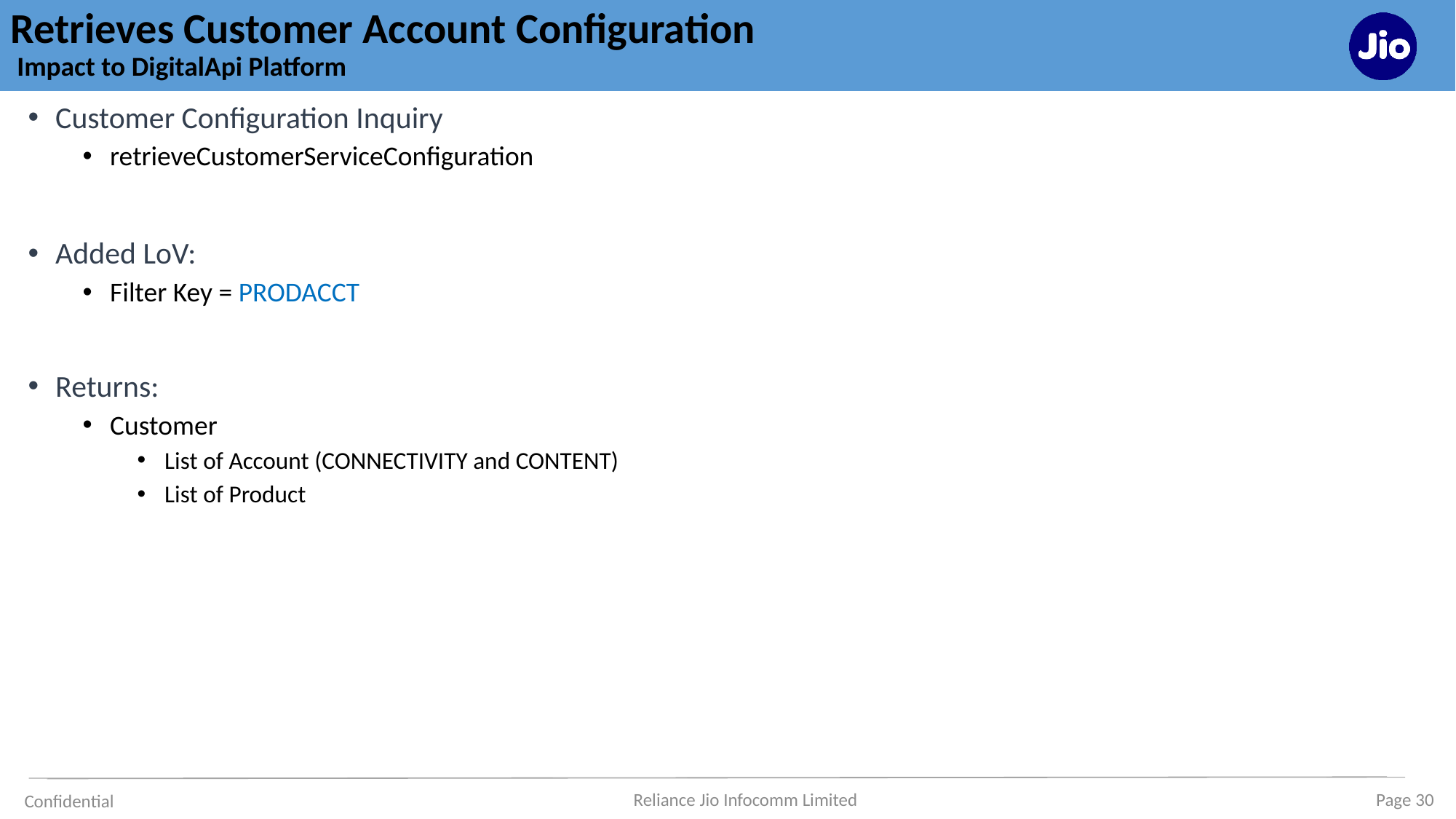

# Retrieves Customer Account Configuration Impact to DigitalApi Platform
Customer Configuration Inquiry
retrieveCustomerServiceConfiguration

Added LoV:
Filter Key = PRODACCT

Returns:
Customer
List of Account (CONNECTIVITY and CONTENT)
List of Product